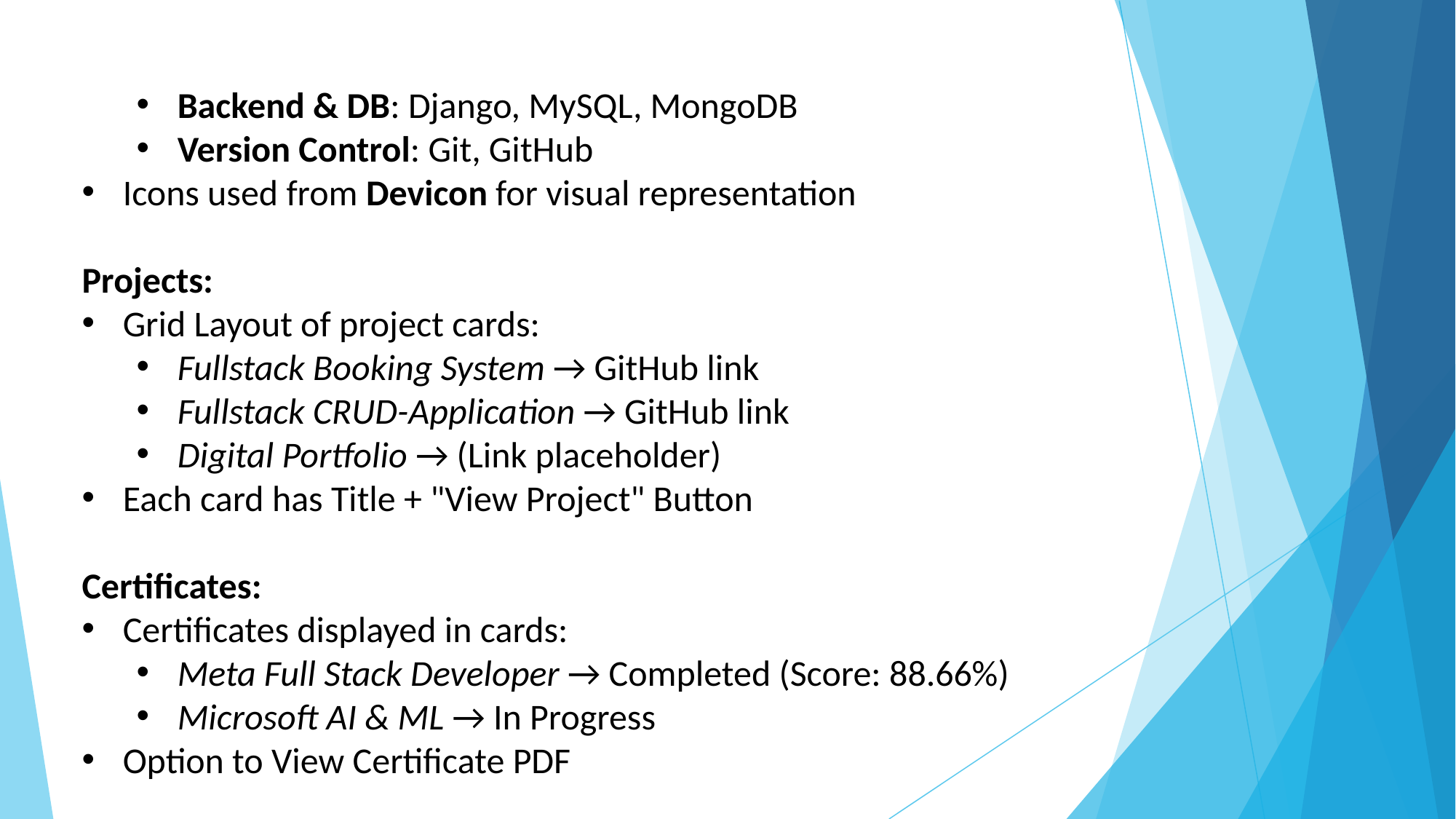

Backend & DB: Django, MySQL, MongoDB
Version Control: Git, GitHub
Icons used from Devicon for visual representation

Projects:
Grid Layout of project cards:
Fullstack Booking System → GitHub link
Fullstack CRUD-Application → GitHub link
Digital Portfolio → (Link placeholder)
Each card has Title + "View Project" Button

Certificates:
Certificates displayed in cards:
Meta Full Stack Developer → Completed (Score: 88.66%)
Microsoft AI & ML → In Progress
Option to View Certificate PDF